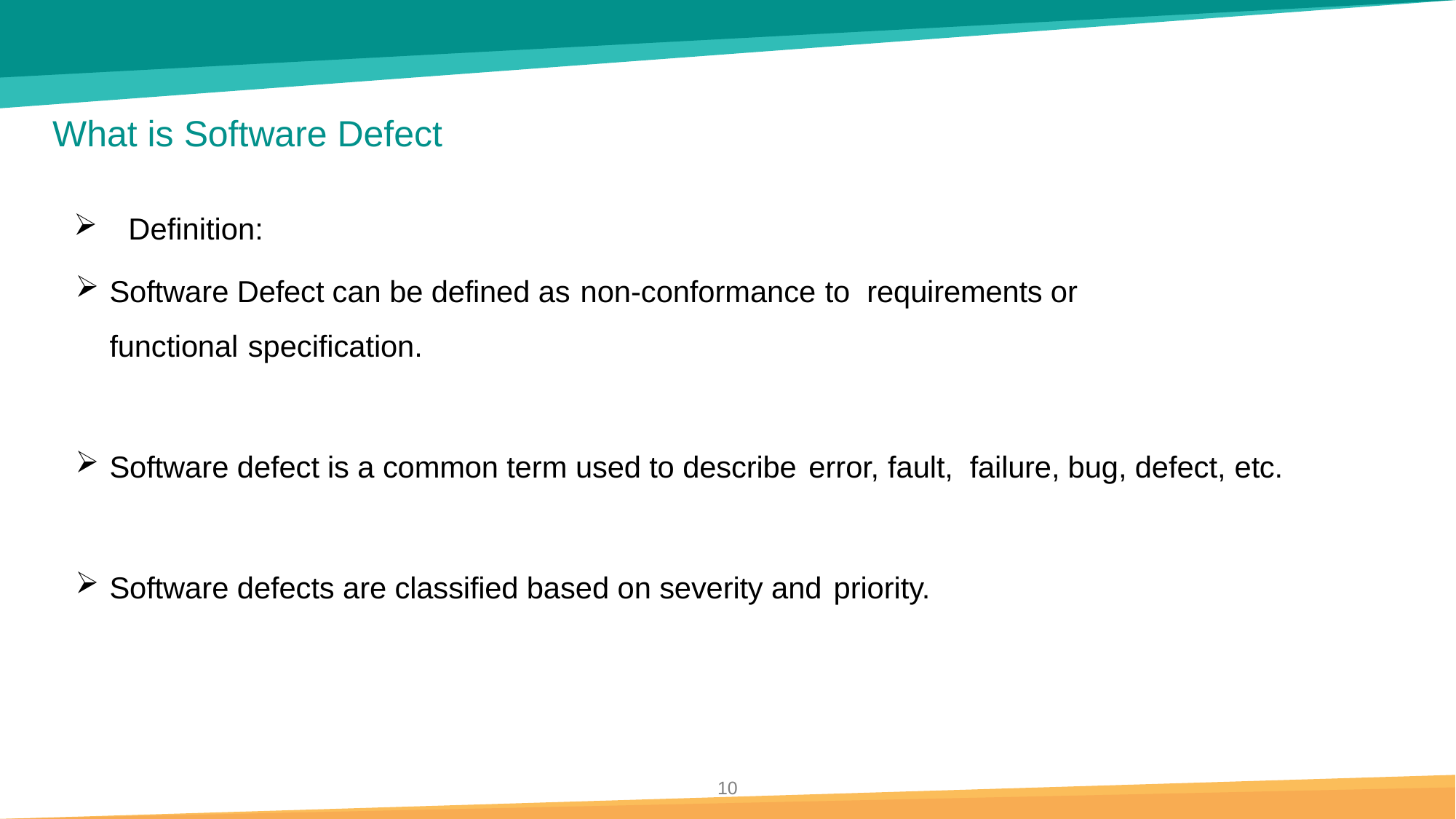

# What is Software Defect
Definition:
Software Defect can be defined as non-conformance to  requirements or functional specification.

Software defect is a common term used to describe error, fault,  failure, bug, defect, etc.

Software defects are classified based on severity and priority.